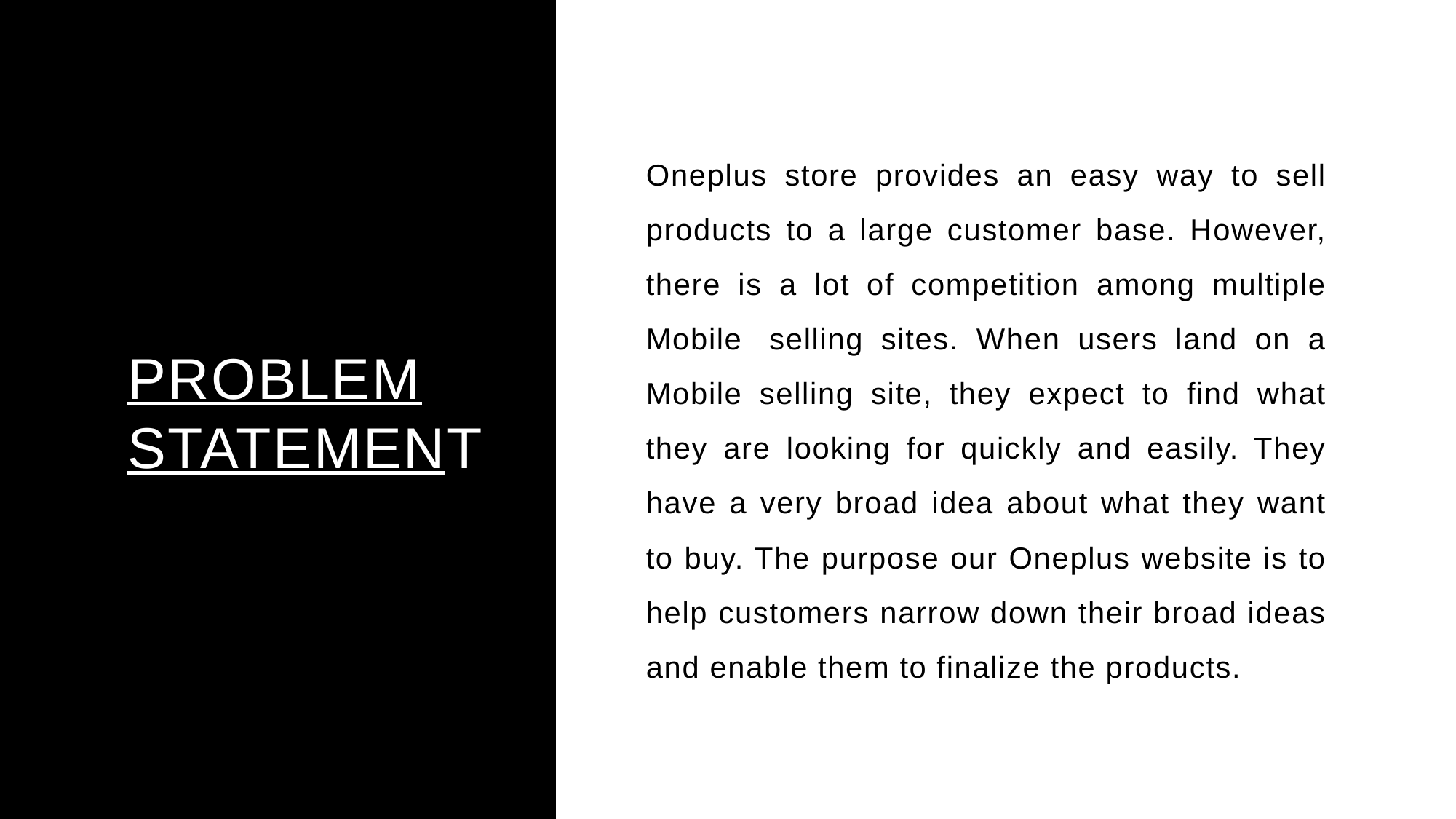

# PROBLEM STATEMENT
Oneplus store provides an easy way to sell products to a large customer base. However, there is a lot of competition among multiple Mobile  selling sites. When users land on a Mobile selling site, they expect to find what they are looking for quickly and easily. They have a very broad idea about what they want to buy. The purpose our Oneplus website is to help customers narrow down their broad ideas and enable them to finalize the products.